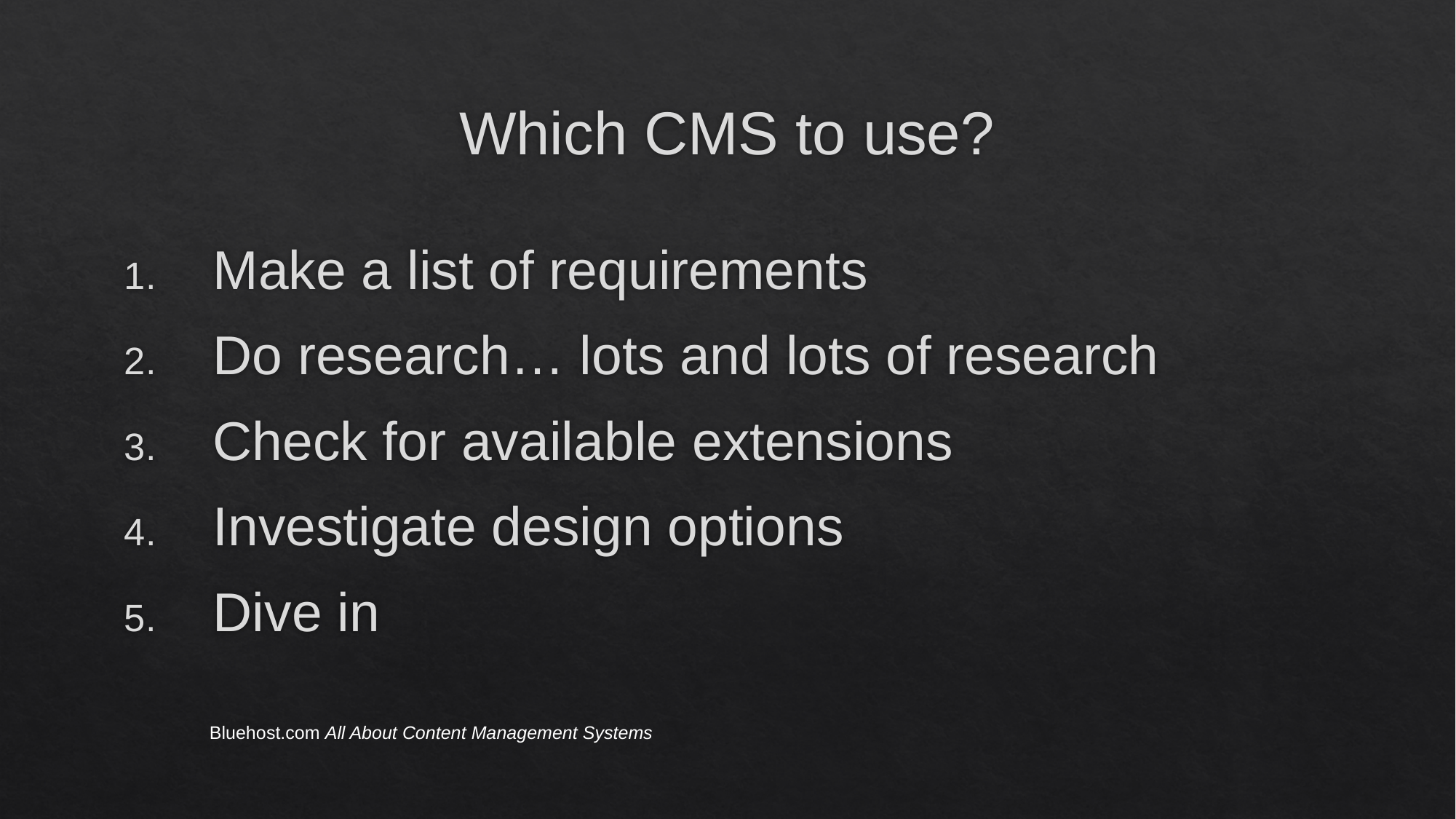

# Which CMS to use?
Make a list of requirements
Do research… lots and lots of research
Check for available extensions
Investigate design options
Dive in

Bluehost.com All About Content Management Systems